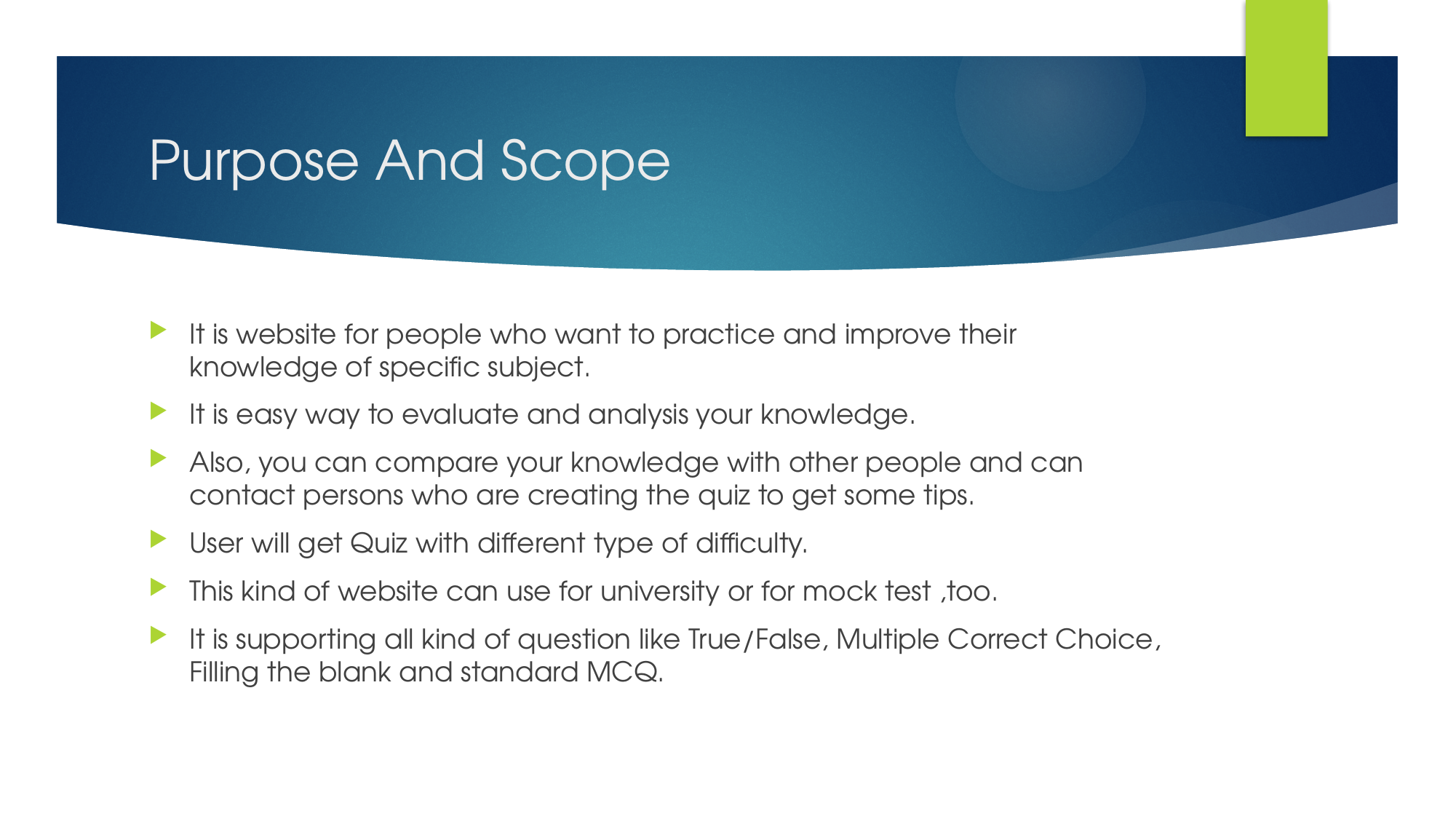

# Purpose And Scope
It is website for people who want to practice and improve their knowledge of specific subject.
It is easy way to evaluate and analysis your knowledge.
Also, you can compare your knowledge with other people and can contact persons who are creating the quiz to get some tips.
User will get Quiz with different type of difficulty.
This kind of website can use for university or for mock test ,too.
It is supporting all kind of question like True/False, Multiple Correct Choice, Filling the blank and standard MCQ.